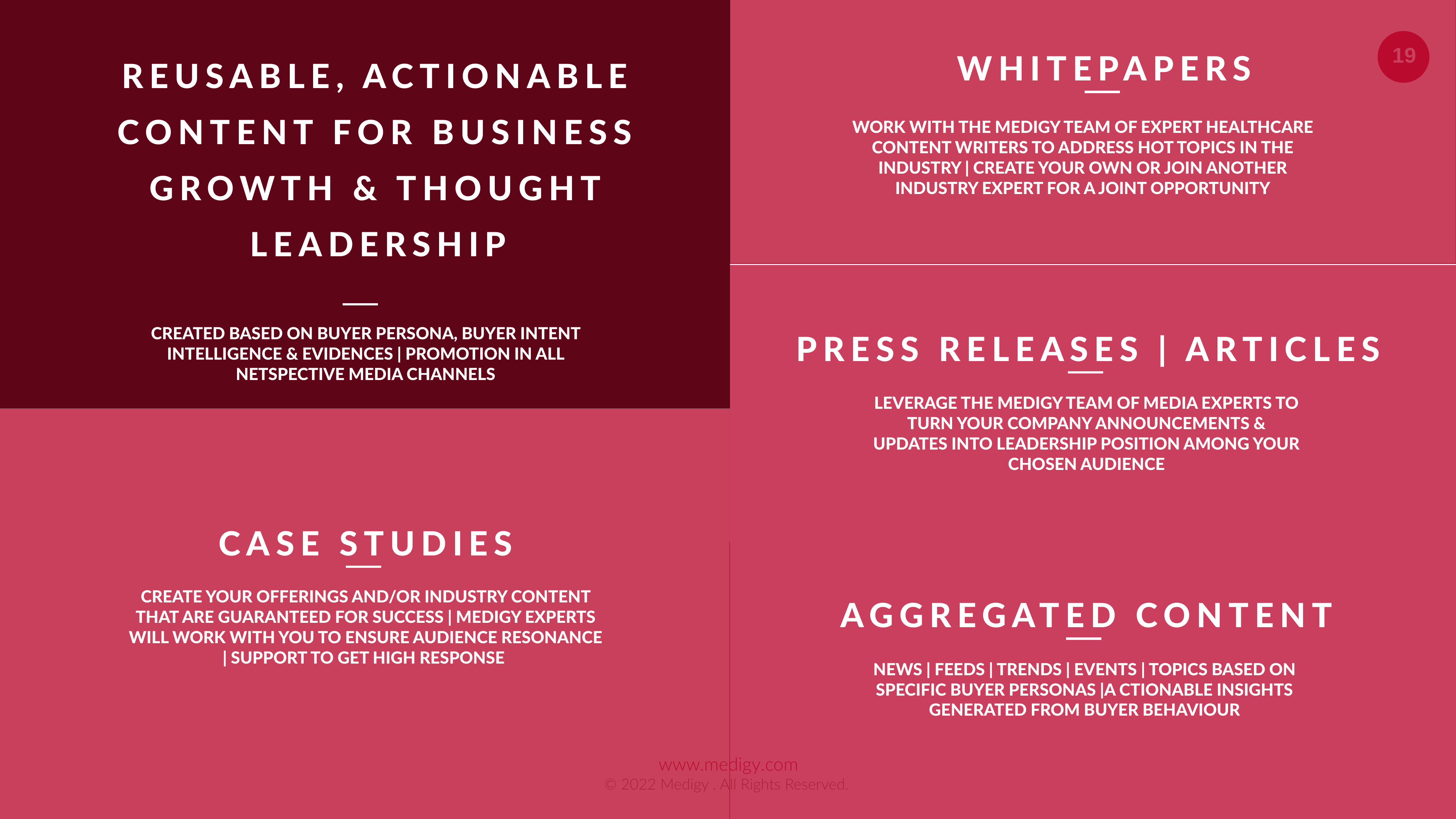

WHITEPAPERS
REUSABLE, ACTIONABLE CONTENT FOR BUSINESS GROWTH & THOUGHT LEADERSHIP
WORK WITH THE MEDIGY TEAM OF EXPERT HEALTHCARE CONTENT WRITERS TO ADDRESS HOT TOPICS IN THE INDUSTRY | CREATE YOUR OWN OR JOIN ANOTHER INDUSTRY EXPERT FOR A JOINT OPPORTUNITY

PRESS RELEASES | ARTICLES
CREATED BASED ON BUYER PERSONA, BUYER INTENT INTELLIGENCE & EVIDENCES | PROMOTION IN ALL NETSPECTIVE MEDIA CHANNELS
LEVERAGE THE MEDIGY TEAM OF MEDIA EXPERTS TO TURN YOUR COMPANY ANNOUNCEMENTS & UPDATES INTO LEADERSHIP POSITION AMONG YOUR CHOSEN AUDIENCE

CASE STUDIES

AGGREGATED CONTENT
CREATE YOUR OFFERINGS AND/OR INDUSTRY CONTENT THAT ARE GUARANTEED FOR SUCCESS | MEDIGY EXPERTS WILL WORK WITH YOU TO ENSURE AUDIENCE RESONANCE | SUPPORT TO GET HIGH RESPONSE
NEWS | FEEDS | TRENDS | EVENTS | TOPICS BASED ON SPECIFIC BUYER PERSONAS |A CTIONABLE INSIGHTS GENERATED FROM BUYER BEHAVIOUR